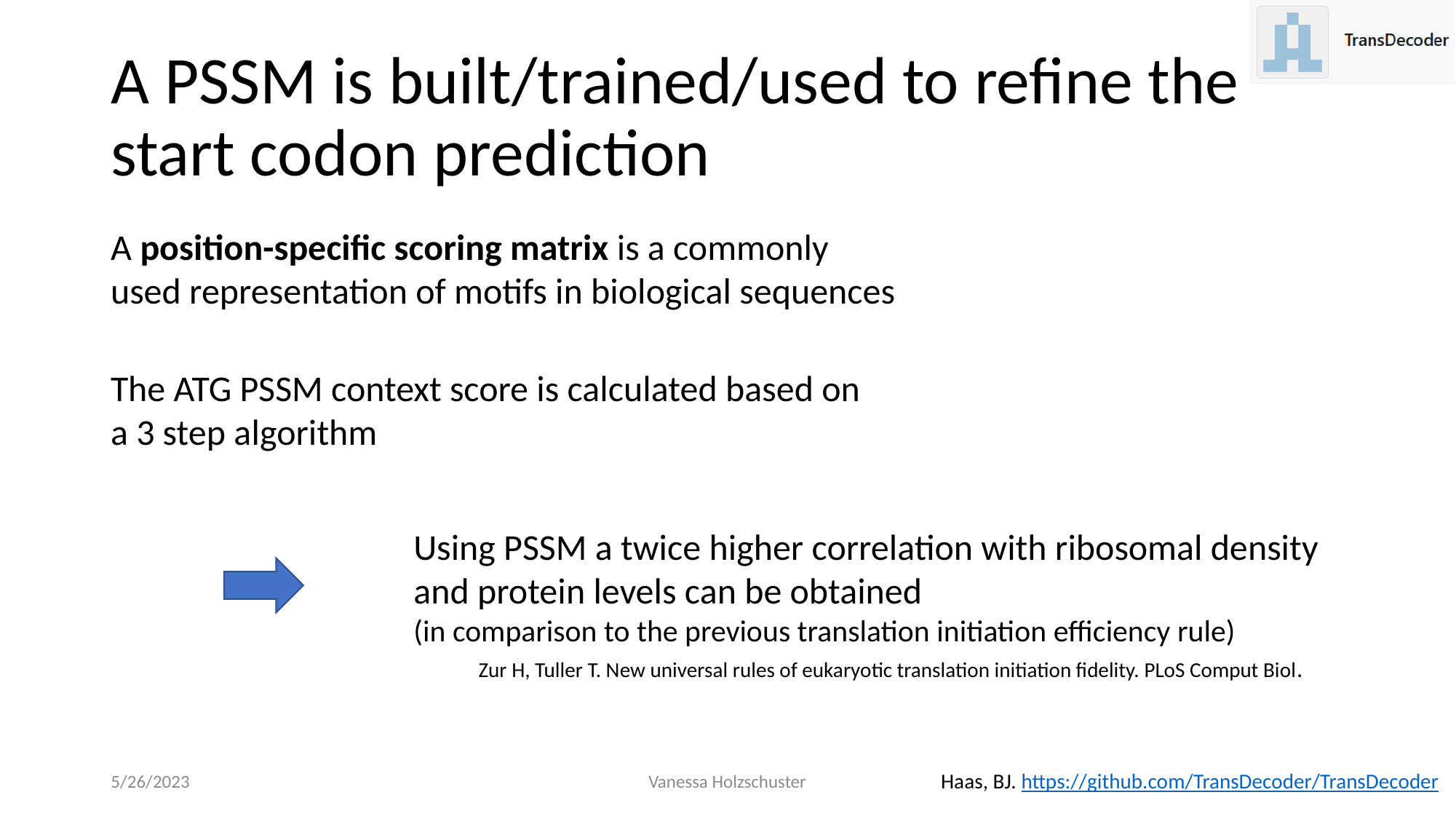

# A PSSM is built/trained/used to refine the start codon prediction
A position-specific scoring matrix is a commonly used representation of motifs in biological sequences
The ATG PSSM context score is calculated based on a 3 step algorithm
Using PSSM a twice higher correlation with ribosomal density and protein levels can be obtained
(in comparison to the previous translation initiation efficiency rule)

Zur H, Tuller T. New universal rules of eukaryotic translation initiation fidelity. PLoS Comput Biol.
5/26/2023
Vanessa Holzschuster